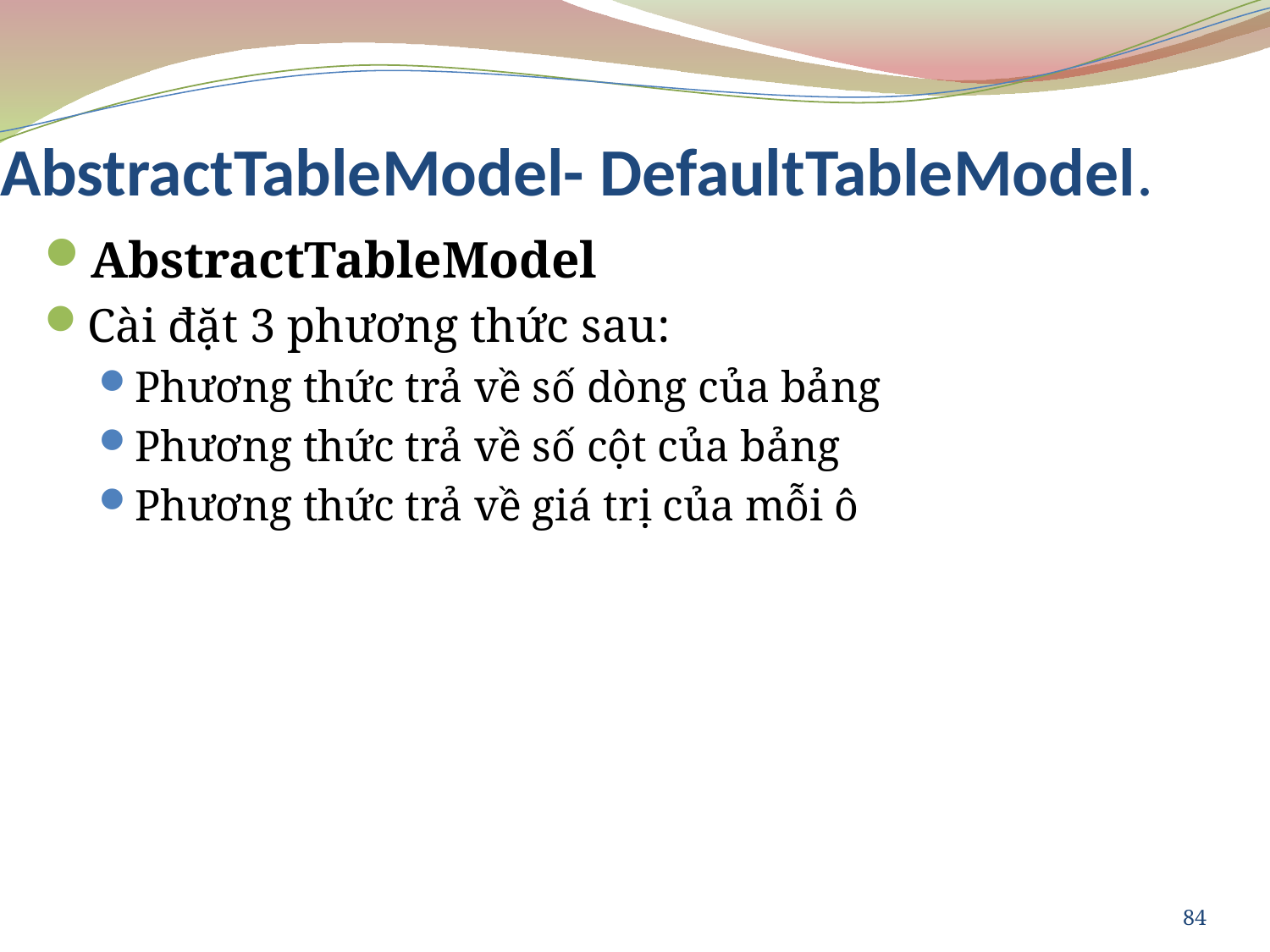

# AbstractTableModel- DefaultTableModel.
AbstractTableModel
Cài đặt 3 phương thức sau:
Phương thức trả về số dòng của bảng
Phương thức trả về số cột của bảng
Phương thức trả về giá trị của mỗi ô

84